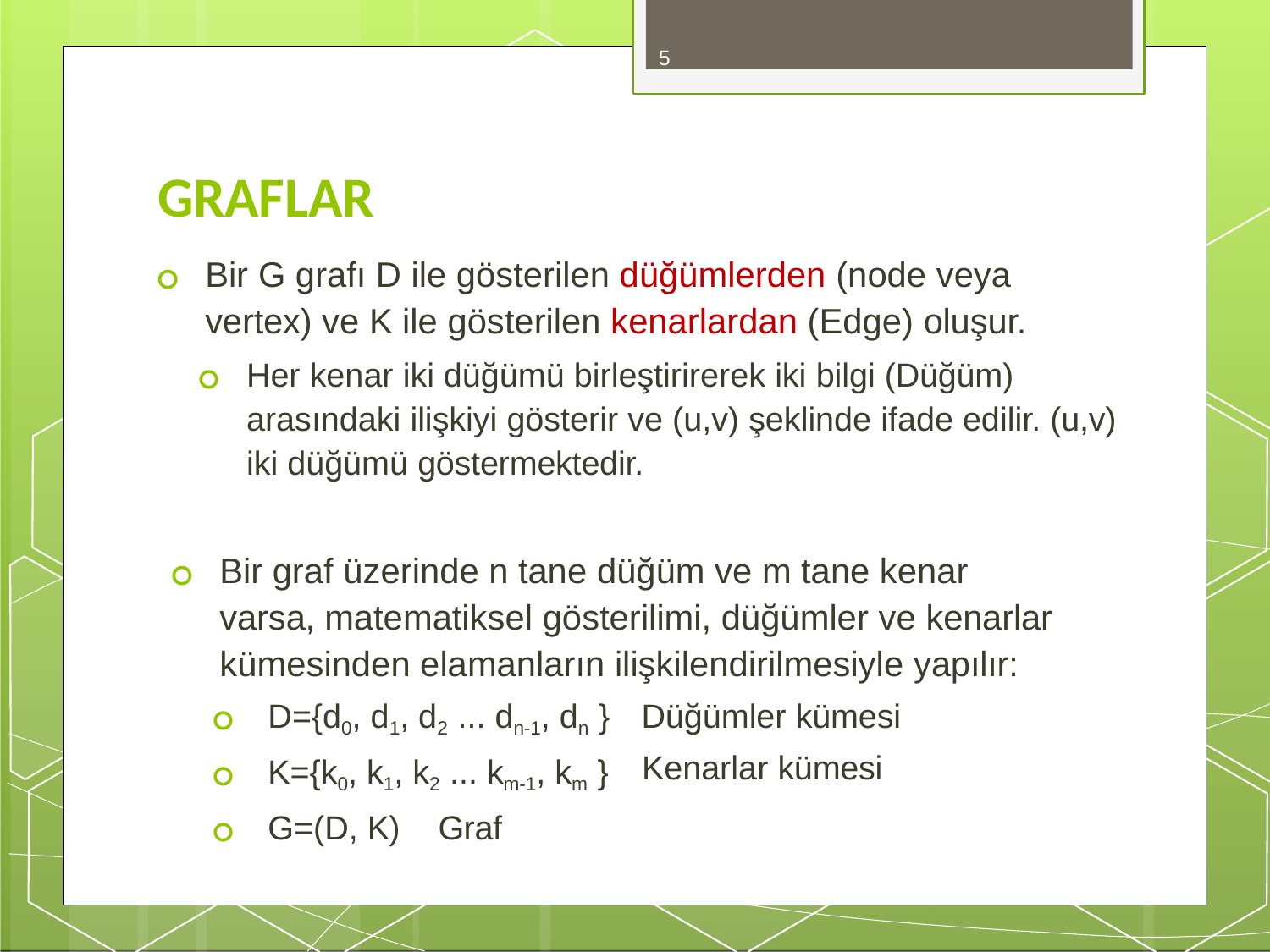

5
# GRAFLAR
🞇	Bir G grafı D ile gösterilen düğümlerden (node veya vertex) ve K ile gösterilen kenarlardan (Edge) oluşur.
🞇	Her kenar iki düğümü birleştirirerek iki bilgi (Düğüm) arasındaki ilişkiyi gösterir ve (u,v) şeklinde ifade edilir. (u,v) iki düğümü göstermektedir.

🞇	Bir graf üzerinde n tane düğüm ve m tane kenar varsa, matematiksel gösterilimi, düğümler ve kenarlar kümesinden elamanların ilişkilendirilmesiyle yapılır:
🞇	D={d0, d1, d2 ... dn-1, dn }
🞇	K={k0, k1, k2 ... km-1, km }
🞇	G=(D, K)	Graf
Düğümler kümesi Kenarlar kümesi